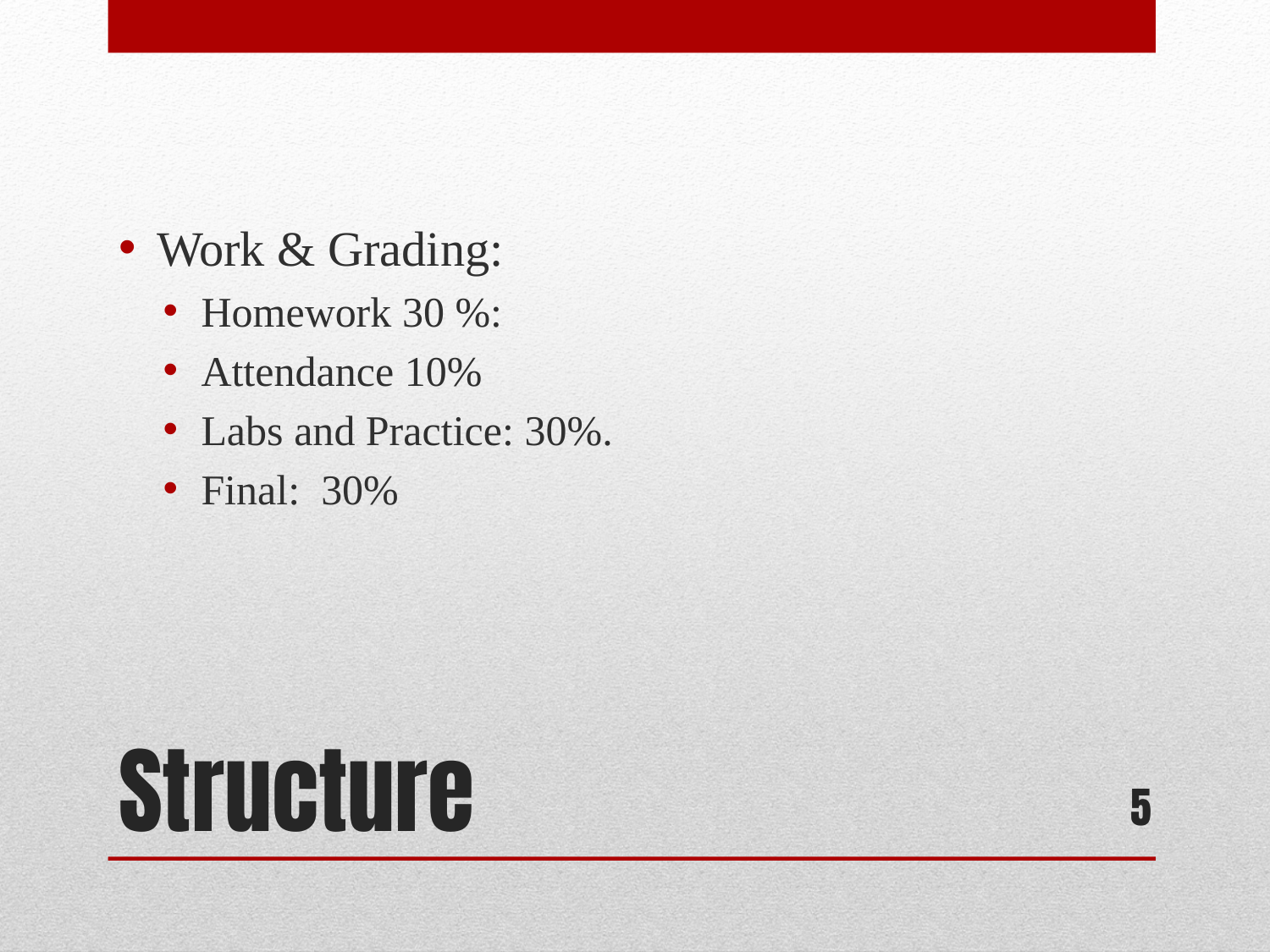

Work & Grading:
Homework 30 %:
Attendance 10%
Labs and Practice: 30%.
Final:  30%
# Structure
5